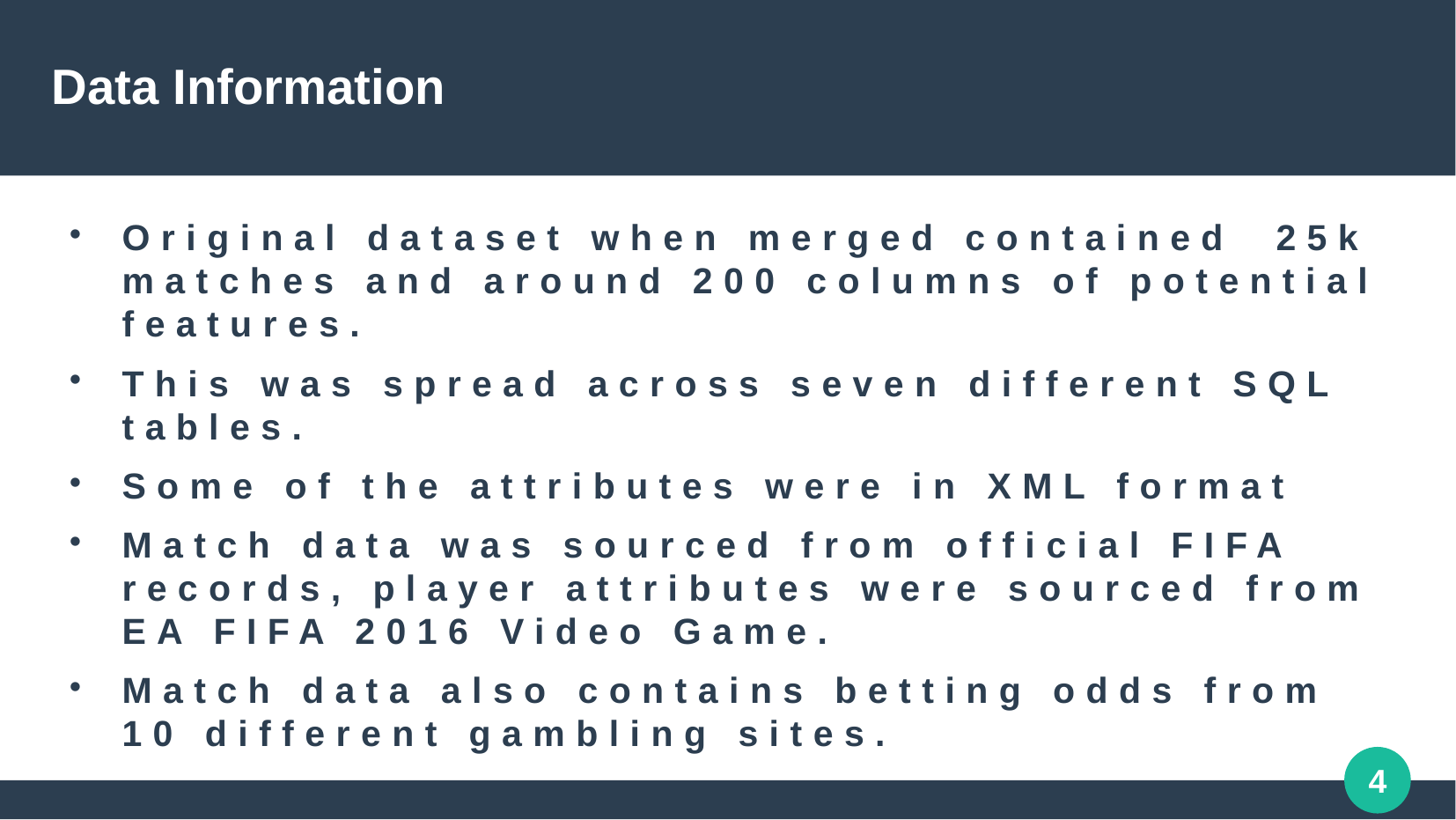

Data Information
Original dataset when merged contained  25k matches and around 200 columns of potential features.
This was spread across seven different SQL tables.
Some of the attributes were in XML format
Match data was sourced from official FIFA records, player attributes were sourced from EA FIFA 2016 Video Game.
Match data also contains betting odds from 10 different gambling sites.